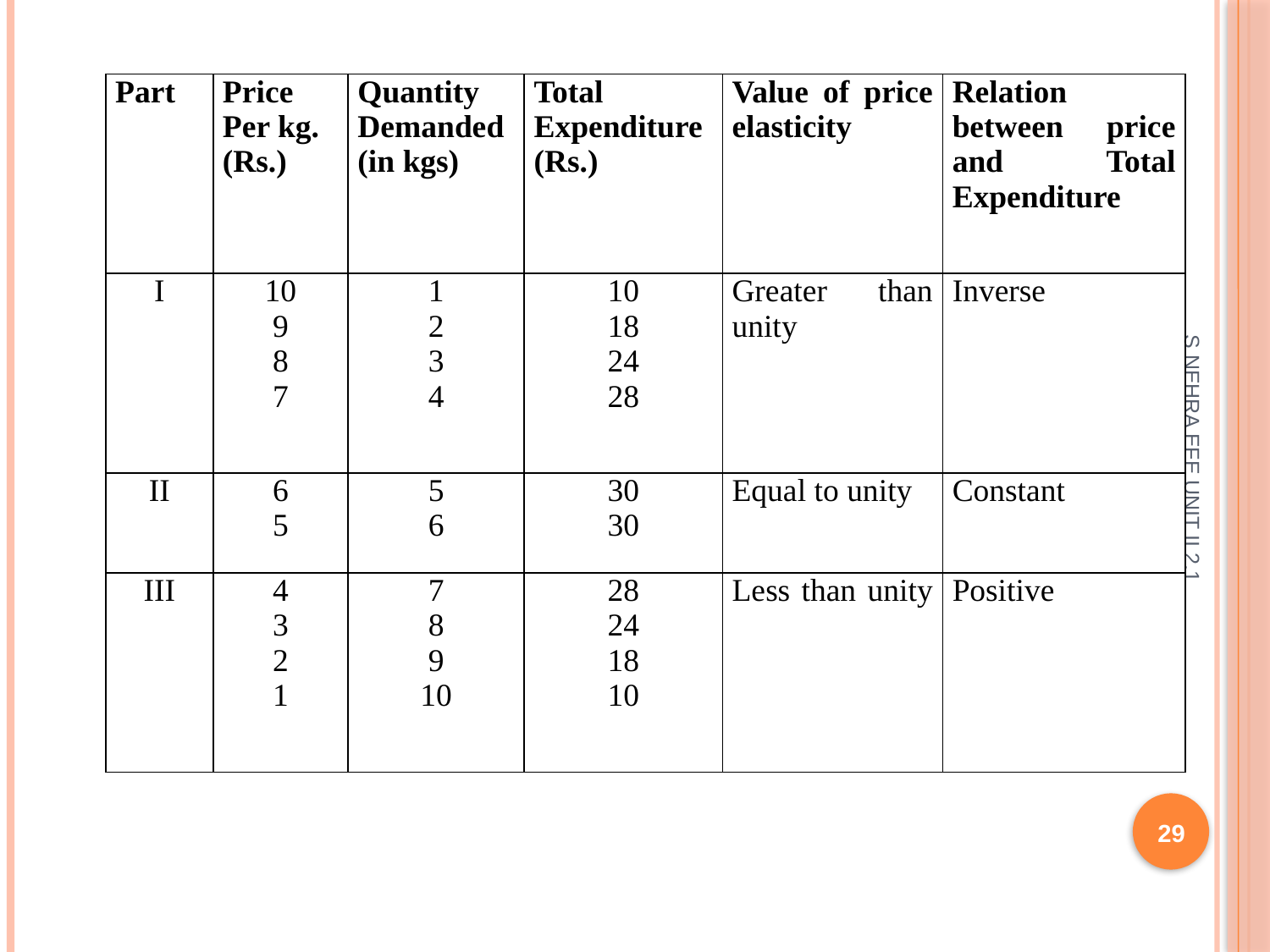

| Part | Price Per kg. (Rs.) | Quantity Demanded (in kgs) | Total Expenditure (Rs.) | Value of price elasticity | Relation between price and Total Expenditure |
| --- | --- | --- | --- | --- | --- |
| I | 10 9 8 7 | 1 2 3 4 | 10 18 24 28 | Greater than unity | Inverse |
| II | 6 5 | 5 6 | 30 30 | Equal to unity | Constant |
| III | 4 3 2 1 | 7 8 9 10 | 28 24 18 10 | Less than unity | Positive |
S NEHRA EFE UNIT II 2.1
29